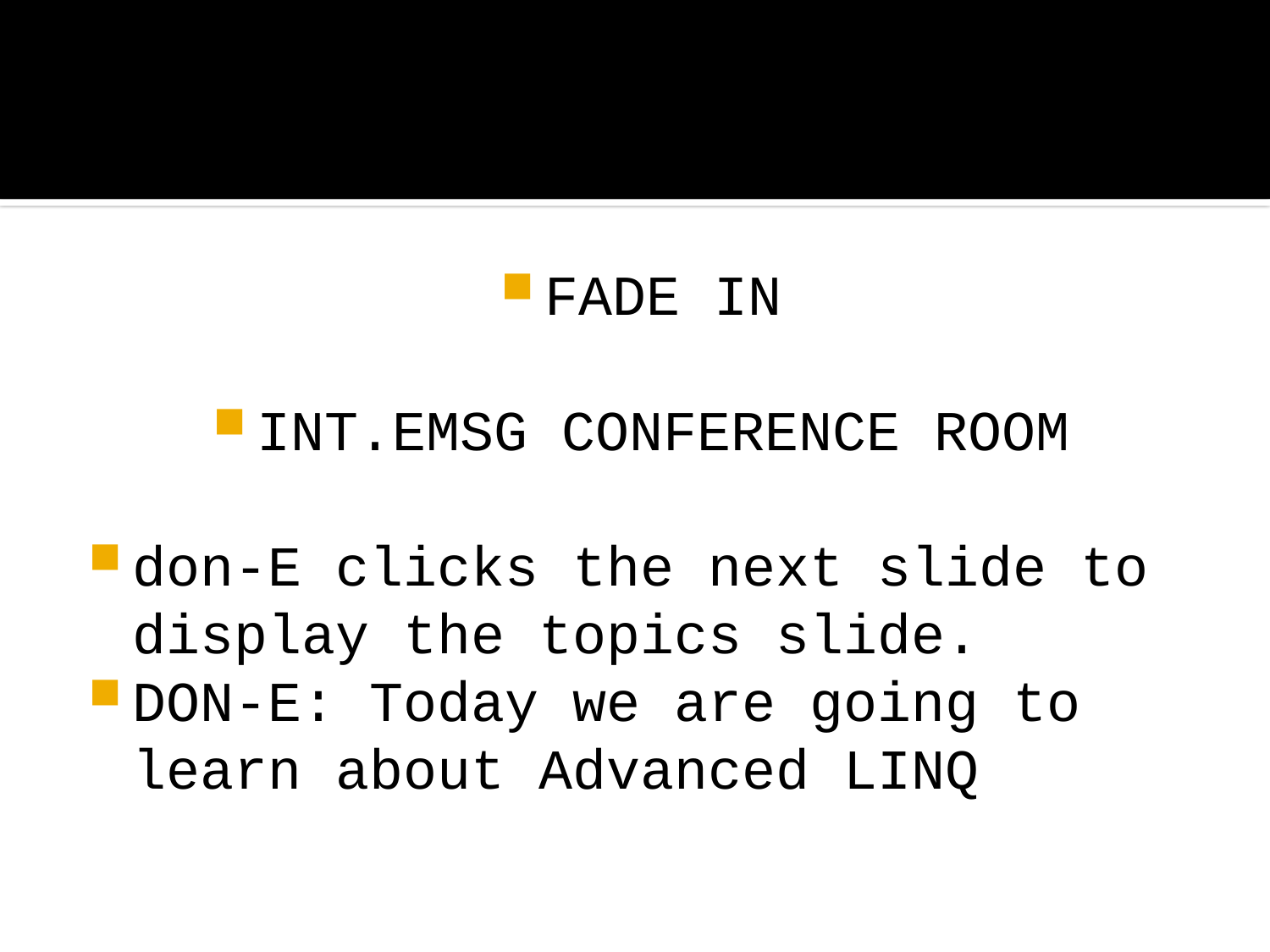

#
FADE IN

INT.EMSG CONFERENCE ROOM

don-E clicks the next slide to display the topics slide.
DON-E: Today we are going to learn about Advanced LINQ